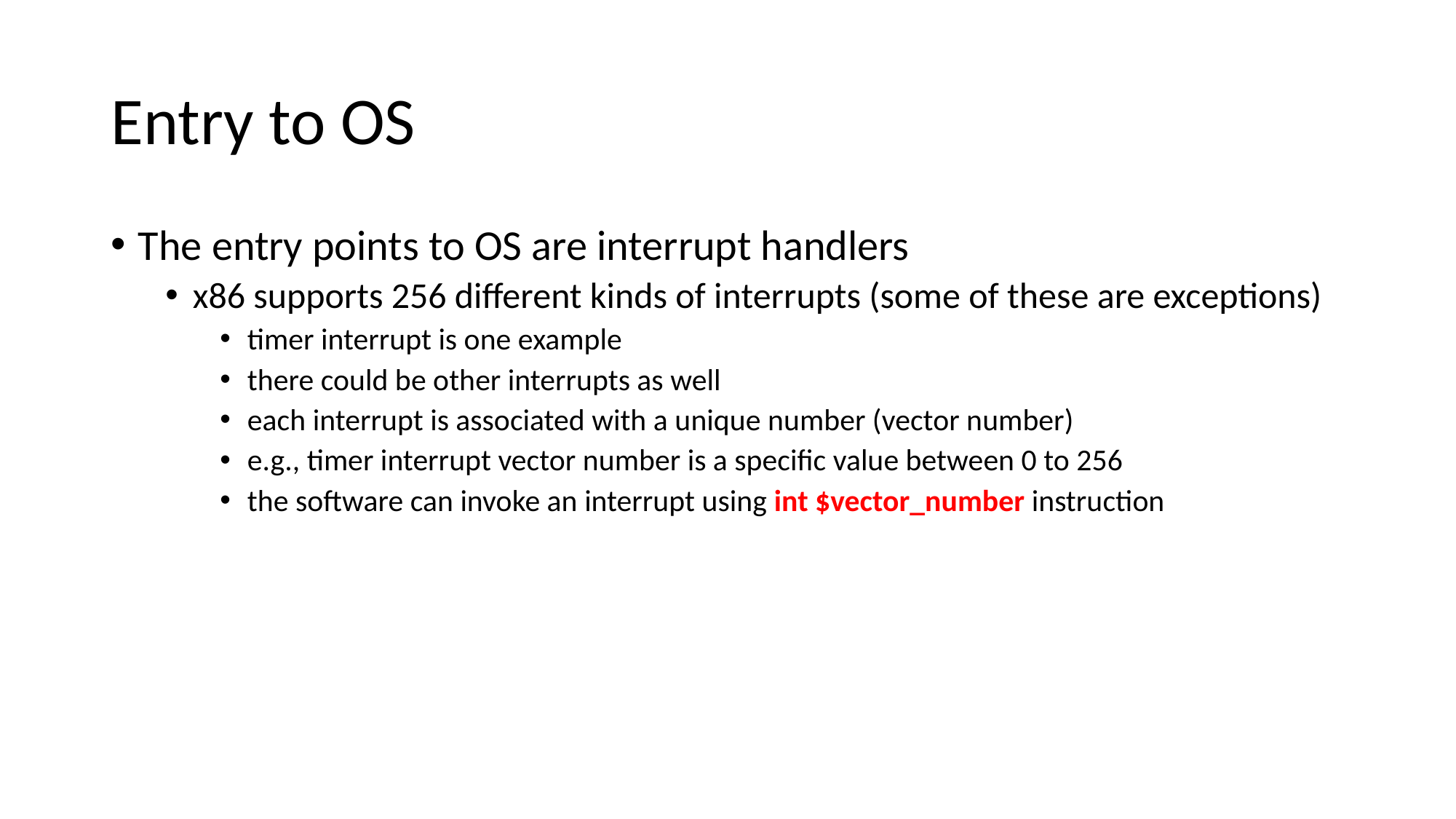

# Entry to OS
The entry points to OS are interrupt handlers
x86 supports 256 different kinds of interrupts (some of these are exceptions)
timer interrupt is one example
there could be other interrupts as well
each interrupt is associated with a unique number (vector number)
e.g., timer interrupt vector number is a specific value between 0 to 256
the software can invoke an interrupt using int $vector_number instruction